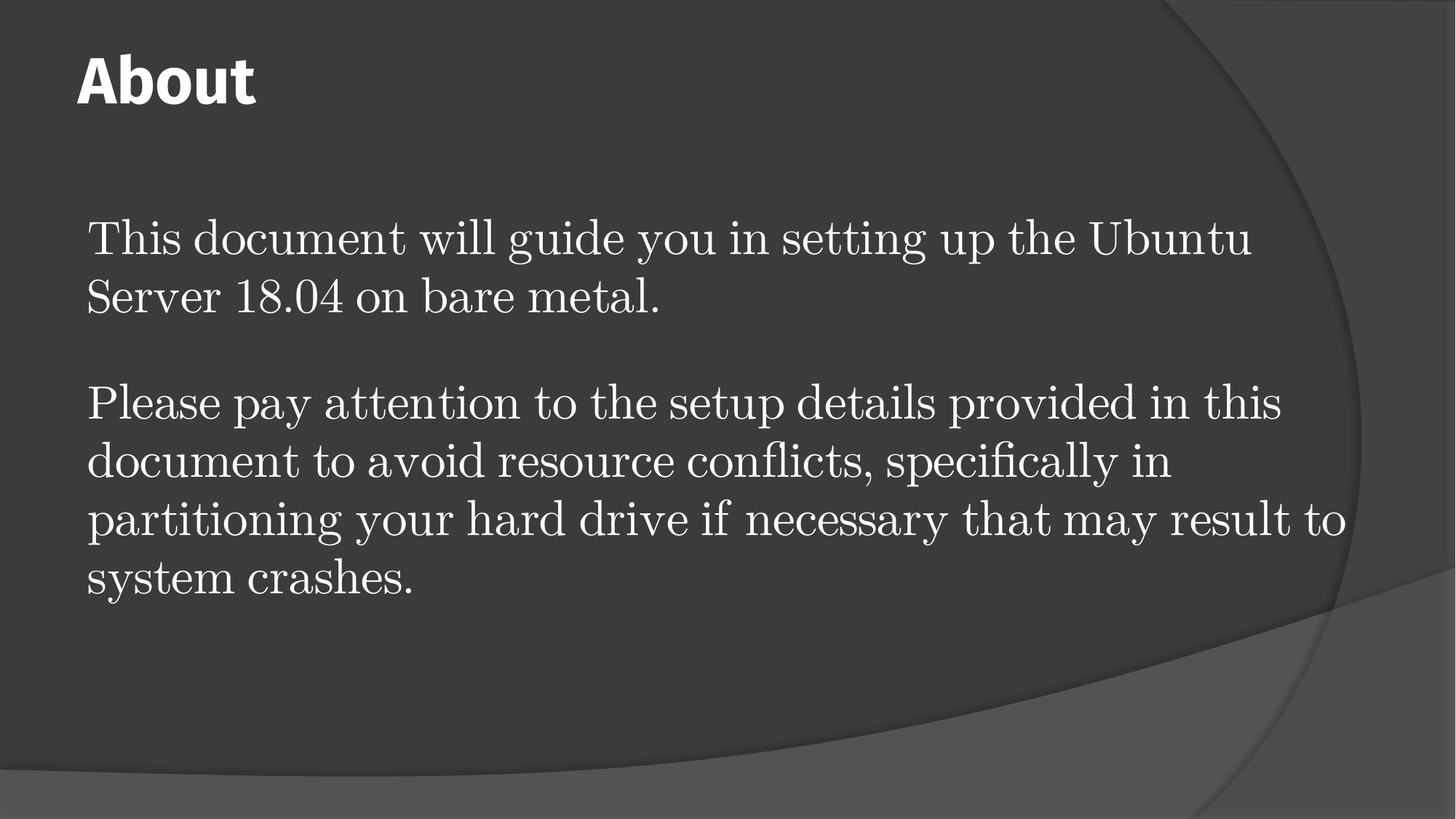

# About
This document will guide you in setting up the Ubuntu Server 18.04 on bare metal.

Please pay attention to the setup details provided in this document to avoid resource conflicts, specifically in partitioning your hard drive if necessary that may result to system crashes.